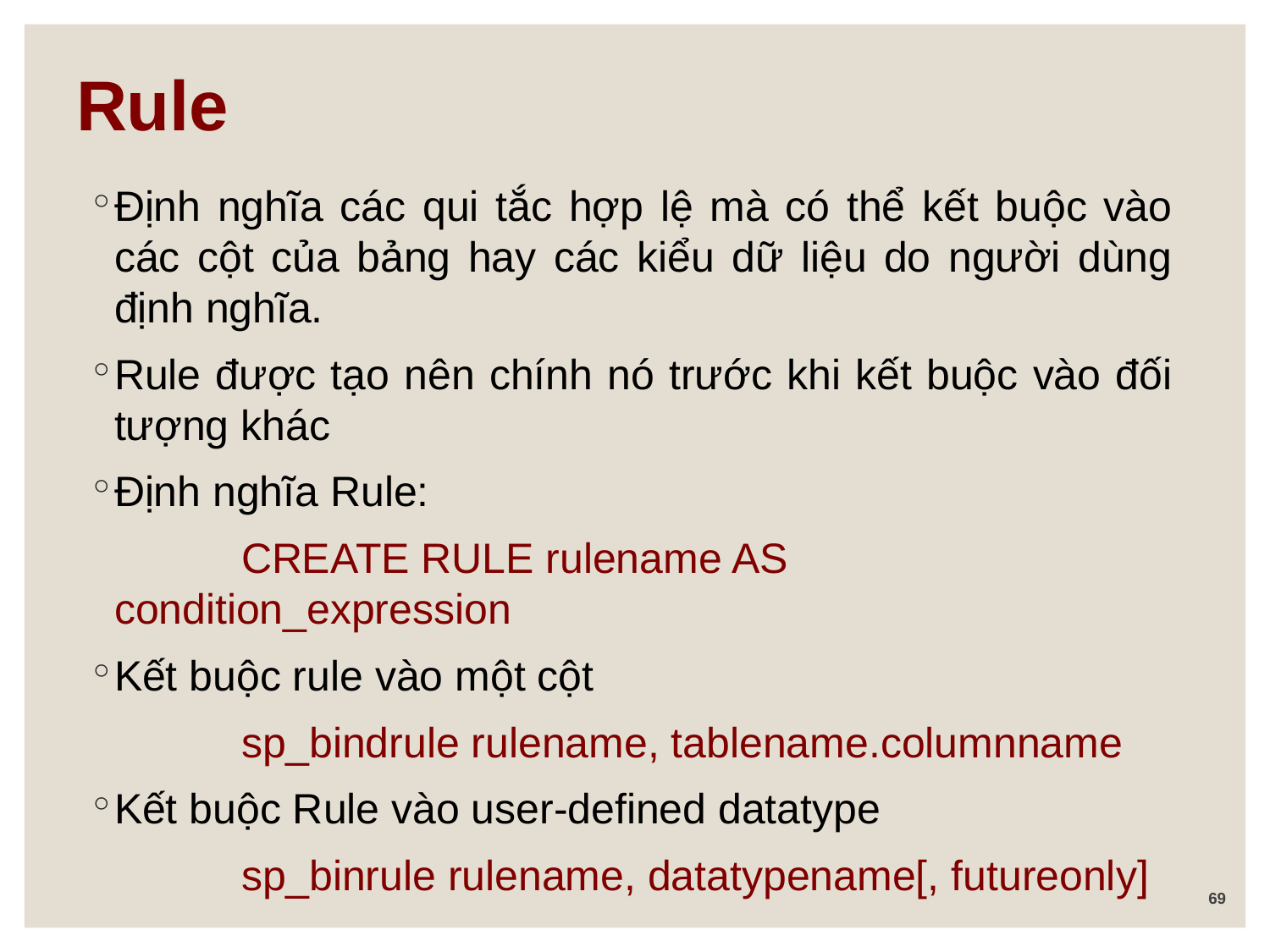

Rule
Định nghĩa các qui tắc hợp lệ mà có thể kết buộc vào các cột của bảng hay các kiểu dữ liệu do người dùng định nghĩa.
Rule được tạo nên chính nó trước khi kết buộc vào đối tượng khác
Định nghĩa Rule:
		CREATE RULE rulename AS condition_expression
Kết buộc rule vào một cột
		sp_bindrule rulename, tablename.columnname
Kết buộc Rule vào user-defined datatype
		sp_binrule rulename, datatypename[, futureonly]
69